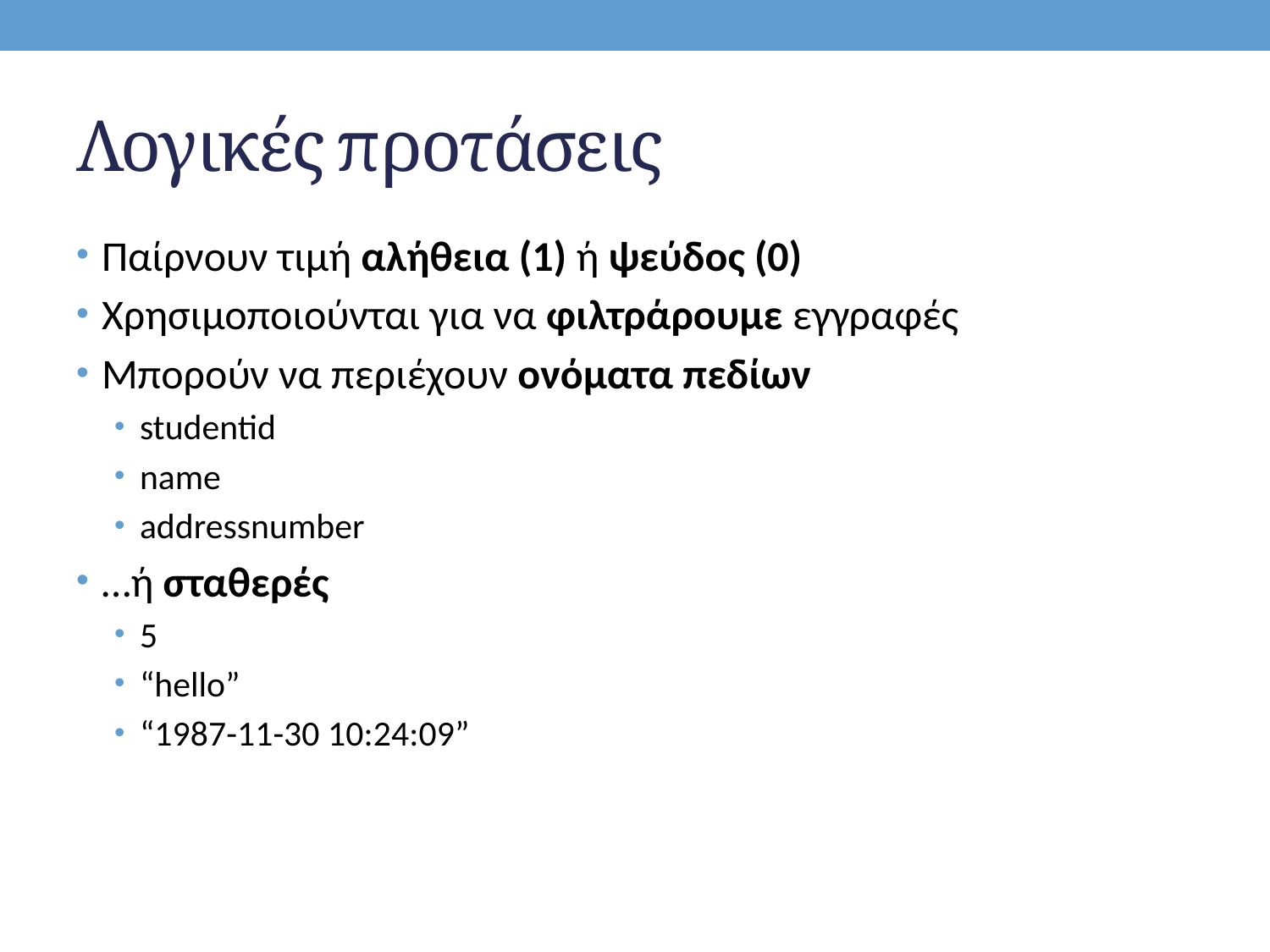

# Λογικές προτάσεις
Παίρνουν τιμή αλήθεια (1) ή ψεύδος (0)
Χρησιμοποιούνται για να φιλτράρουμε εγγραφές
Μπορούν να περιέχουν ονόματα πεδίων
studentid
name
addressnumber
…ή σταθερές
5
“hello”
“1987-11-30 10:24:09”